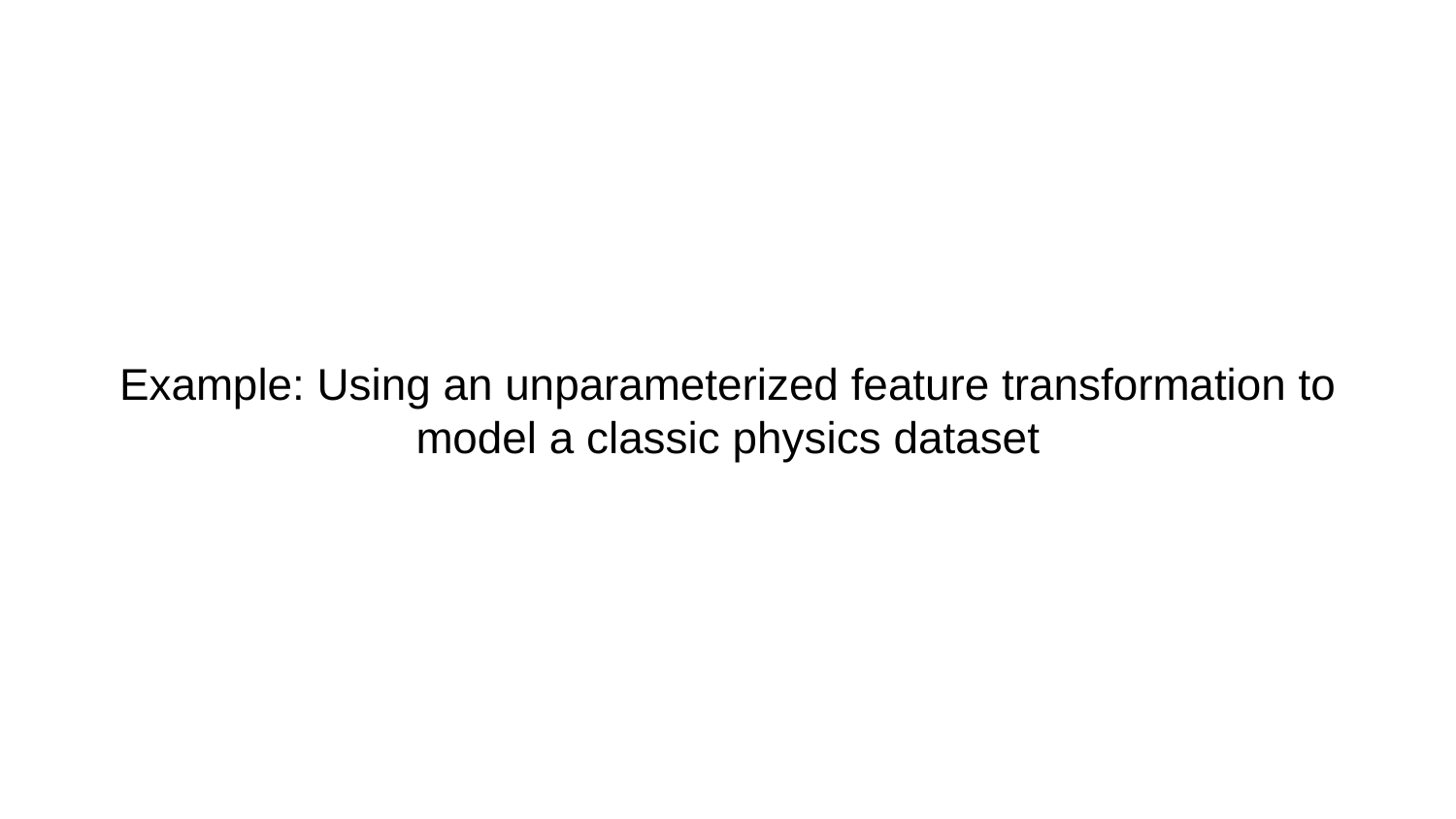

# Example: Using an unparameterized feature transformation to model a classic physics dataset